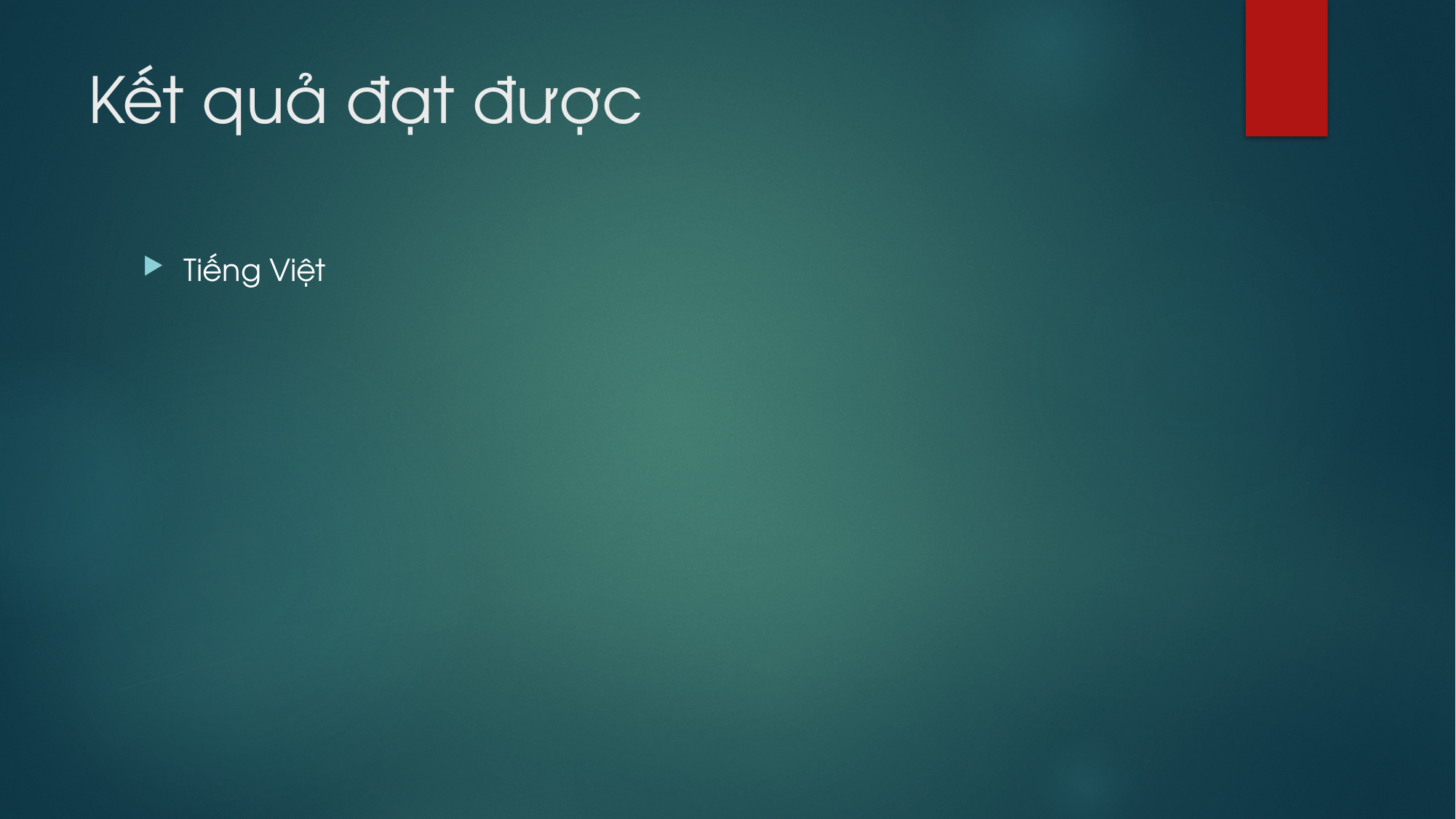

# Kết quả đạt được
Tiếng Việt